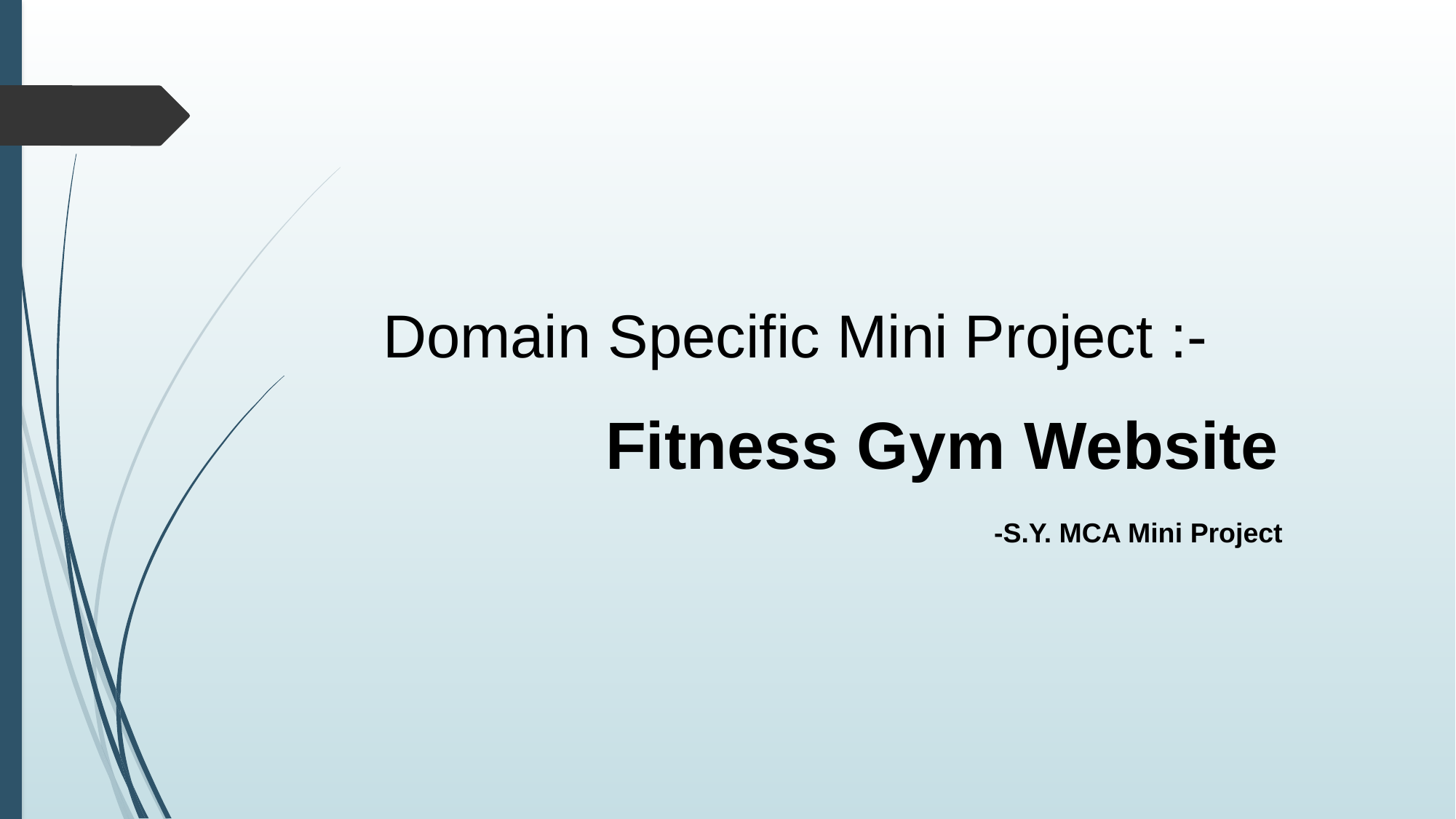

Domain Specific Mini Project :-

            Fitness Gym Website

                                                                                -S.Y. MCA Mini Project